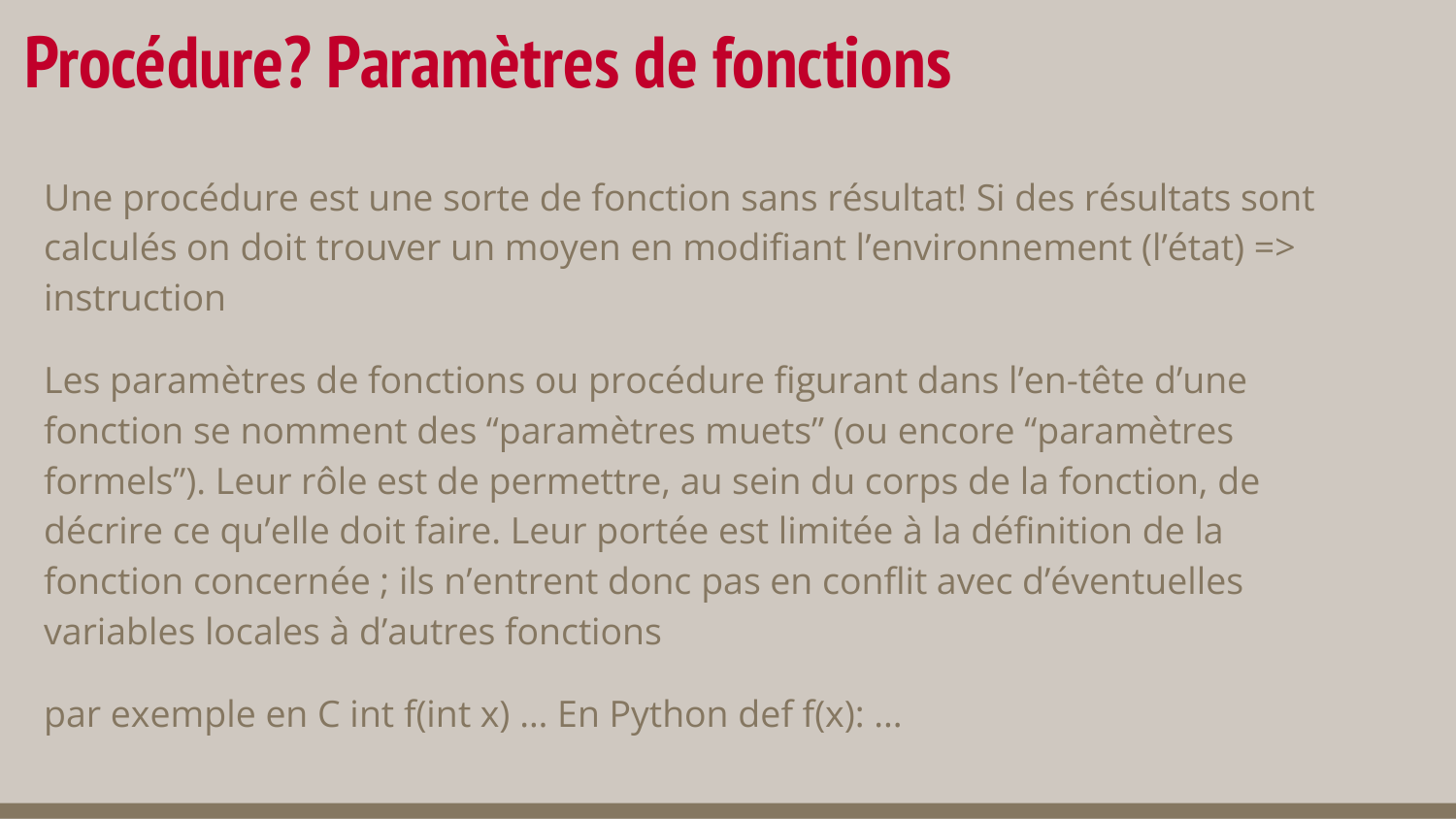

# Procédure? Paramètres de fonctions
Une procédure est une sorte de fonction sans résultat! Si des résultats sont calculés on doit trouver un moyen en modifiant l’environnement (l’état) => instruction
Les paramètres de fonctions ou procédure figurant dans l’en-tête d’une fonction se nomment des “paramètres muets” (ou encore “paramètres formels”). Leur rôle est de permettre, au sein du corps de la fonction, de décrire ce qu’elle doit faire. Leur portée est limitée à la définition de la fonction concernée ; ils n’entrent donc pas en conflit avec d’éventuelles variables locales à d’autres fonctions
par exemple en C int f(int x) … En Python def f(x): ...